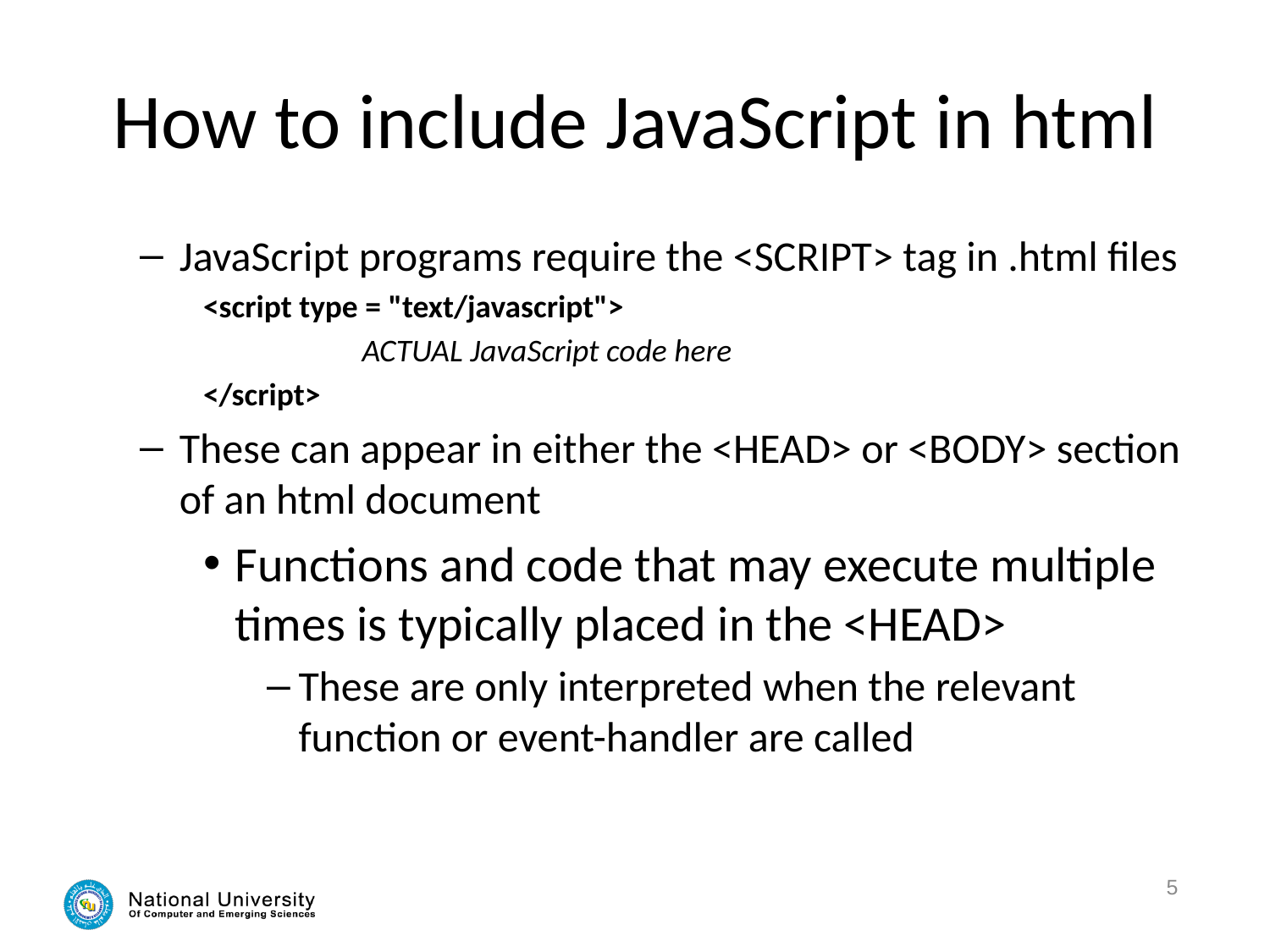

# How to include JavaScript in html
JavaScript programs require the <SCRIPT> tag in .html files
<script type = "text/javascript">
		ACTUAL JavaScript code here
</script>
These can appear in either the <HEAD> or <BODY> section of an html document
Functions and code that may execute multiple times is typically placed in the <HEAD>
These are only interpreted when the relevant function or event-handler are called
5